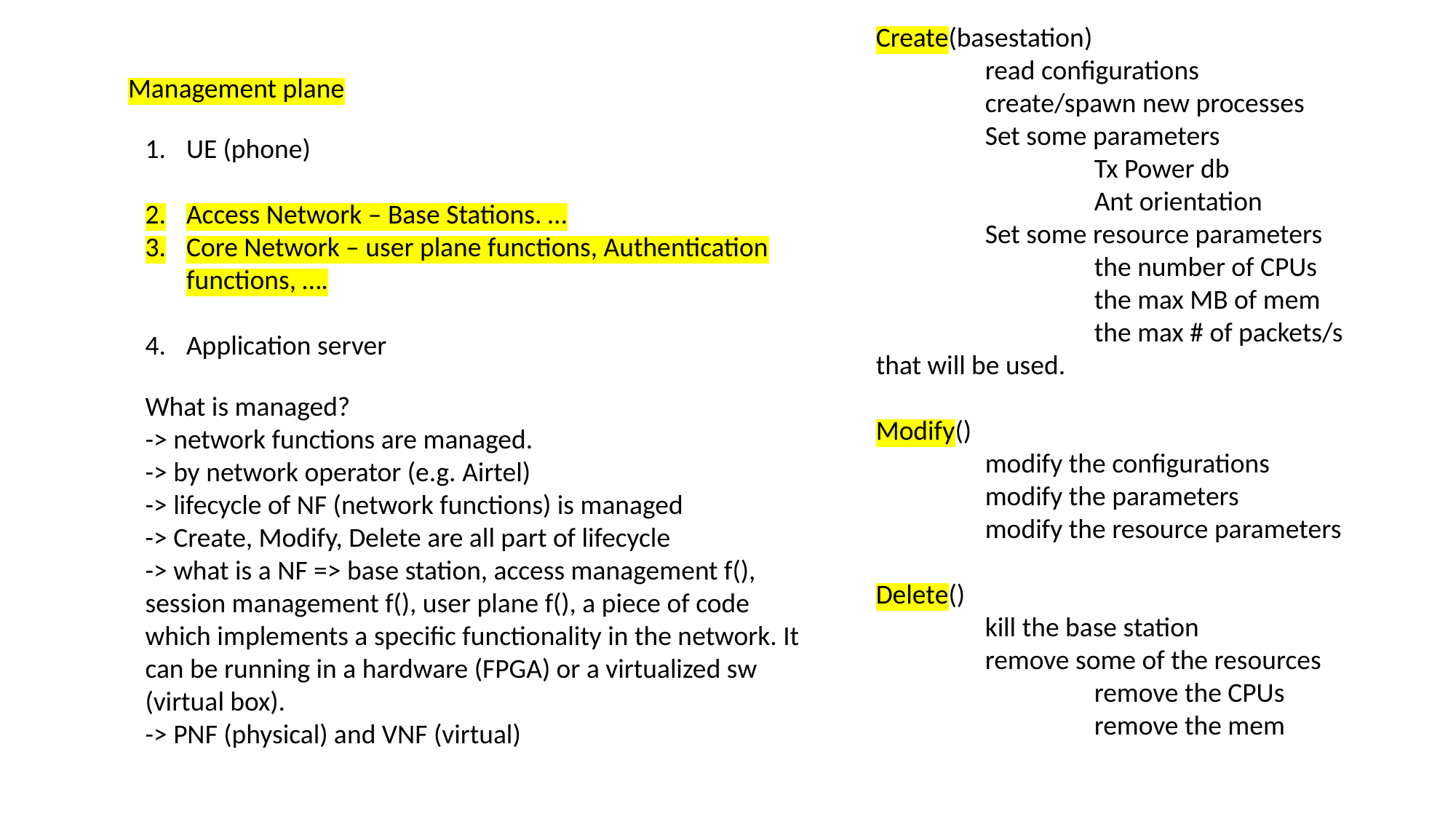

Create(basestation)
	read configurations
	create/spawn new processes
	Set some parameters
		Tx Power db
		Ant orientation
	Set some resource parameters
		the number of CPUs
		the max MB of mem
		the max # of packets/s that will be used.

Modify()
	modify the configurations
	modify the parameters
	modify the resource parameters

Delete()
	kill the base station
	remove some of the resources
		remove the CPUs
		remove the mem

Management plane
UE (phone)

Access Network – Base Stations. …
Core Network – user plane functions, Authentication functions, ….

Application server
What is managed?
-> network functions are managed.
-> by network operator (e.g. Airtel)
-> lifecycle of NF (network functions) is managed
-> Create, Modify, Delete are all part of lifecycle
-> what is a NF => base station, access management f(), session management f(), user plane f(), a piece of code which implements a specific functionality in the network. It can be running in a hardware (FPGA) or a virtualized sw (virtual box).
-> PNF (physical) and VNF (virtual)